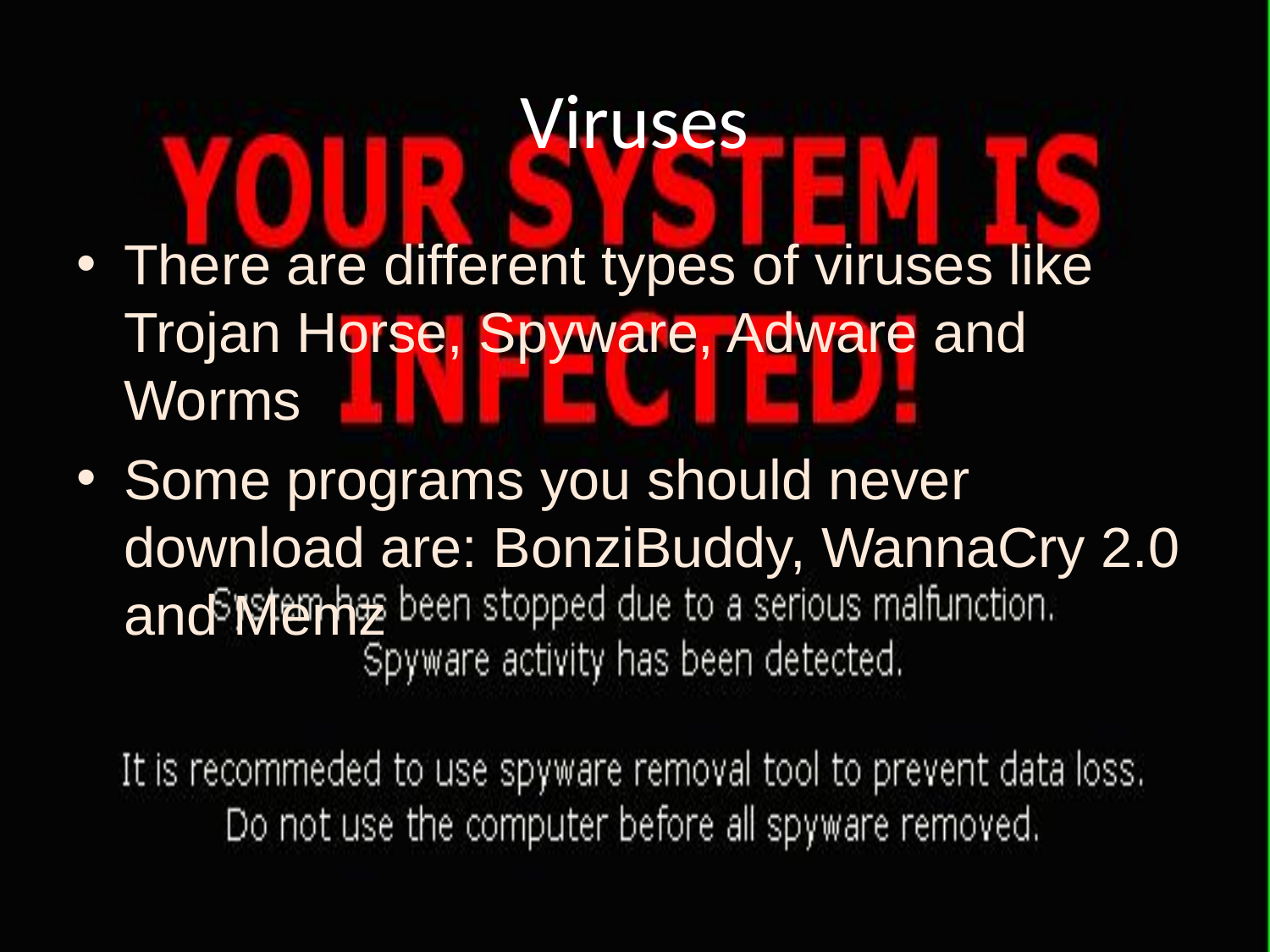

# Viruses
There are different types of viruses like Trojan Horse, Spyware, Adware and Worms
Some programs you should never download are: BonziBuddy, WannaCry 2.0 and Memz